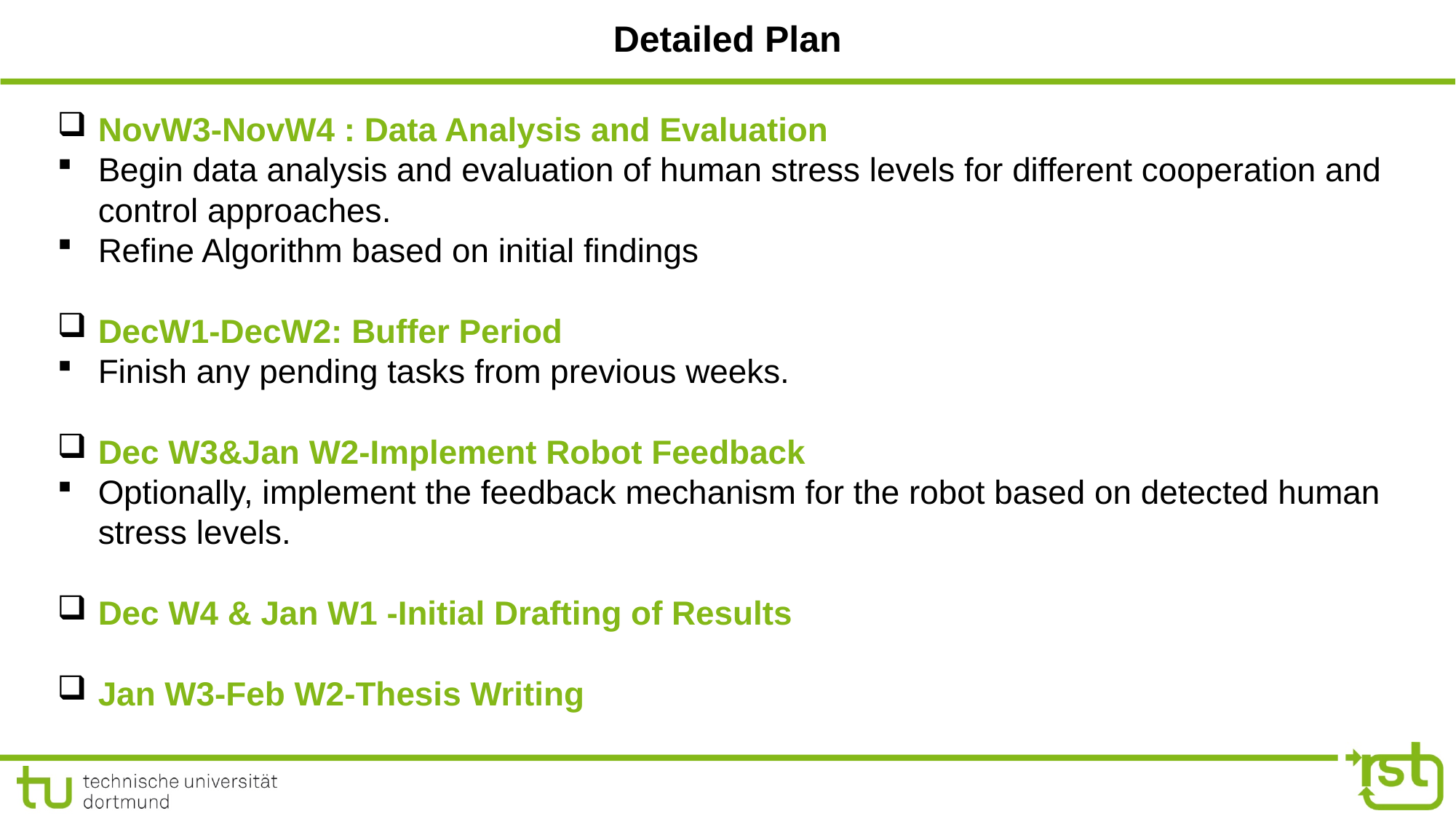

# Detailed Plan
NovW3-NovW4 : Data Analysis and Evaluation
Begin data analysis and evaluation of human stress levels for different cooperation and control approaches.
Refine Algorithm based on initial findings

DecW1-DecW2: Buffer Period
Finish any pending tasks from previous weeks.

Dec W3&Jan W2-Implement Robot Feedback
Optionally, implement the feedback mechanism for the robot based on detected human stress levels.

Dec W4 & Jan W1 -Initial Drafting of Results

Jan W3-Feb W2-Thesis Writing